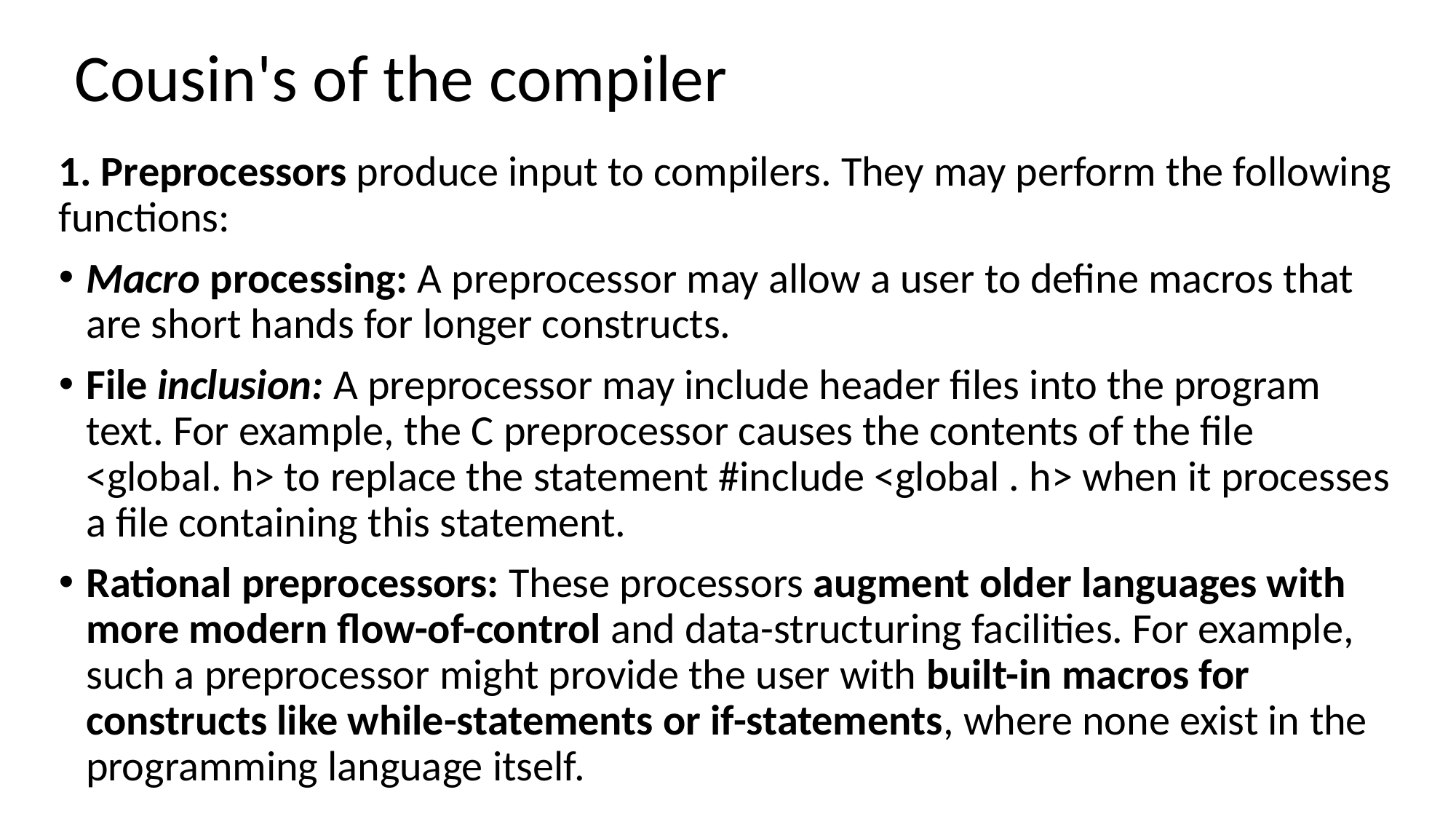

# Cousin's of the compiler
1. Preprocessors produce input to compilers. They may perform the following functions:
Macro processing: A preprocessor may allow a user to define macros that are short hands for longer constructs.
File inclusion: A preprocessor may include header files into the program text. For example, the C preprocessor causes the contents of the file <global. h> to replace the statement #include <global . h> when it processes a file containing this statement.
Rational preprocessors: These processors augment older languages with more modern flow-of-control and data-structuring facilities. For example, such a preprocessor might provide the user with built-in macros for constructs like while-statements or if-statements, where none exist in the programming language itself.